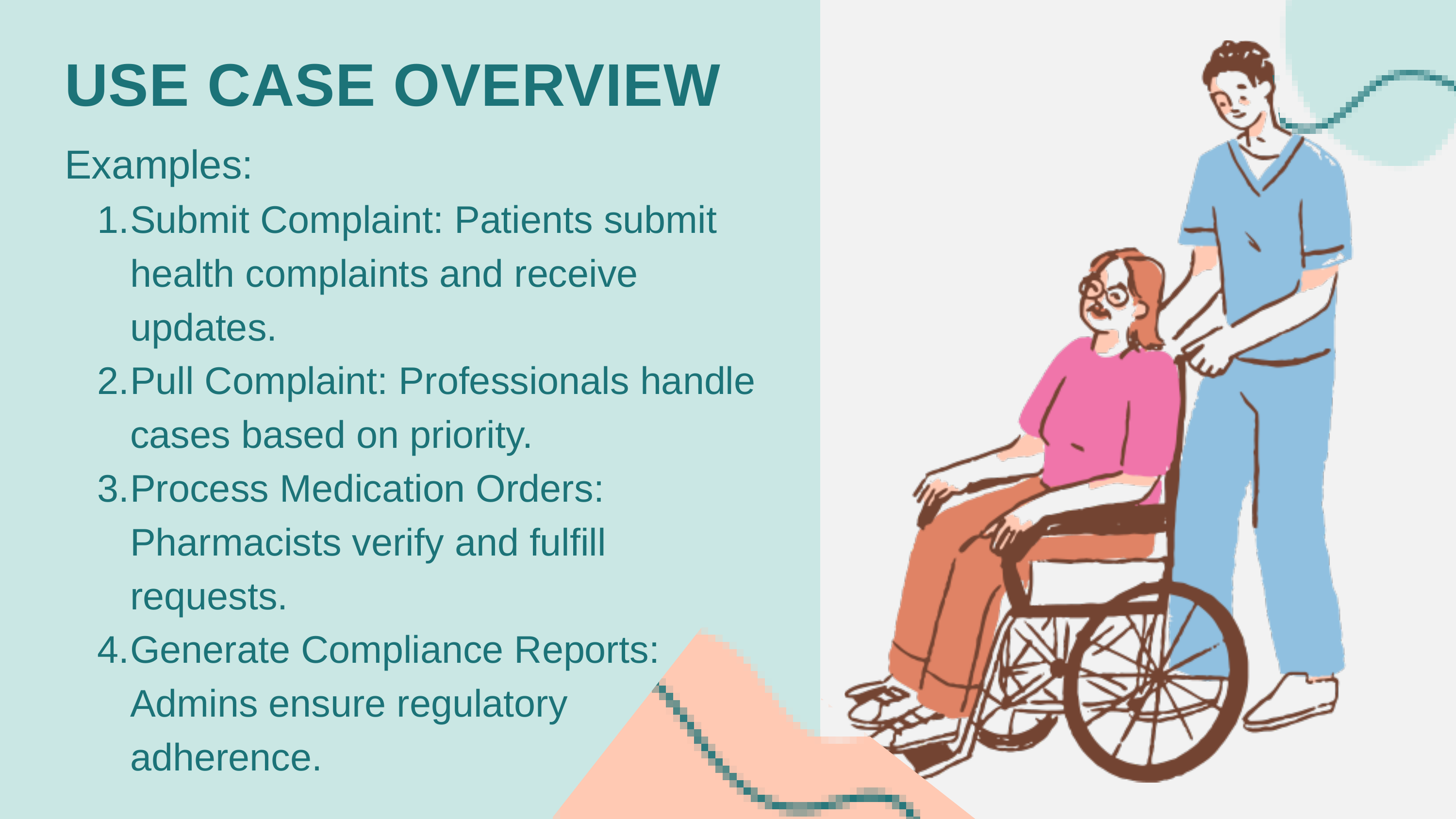

USE CASE OVERVIEW
Examples:
Submit Complaint: Patients submit health complaints and receive updates.
Pull Complaint: Professionals handle cases based on priority.
Process Medication Orders: Pharmacists verify and fulfill requests.
Generate Compliance Reports: Admins ensure regulatory adherence.